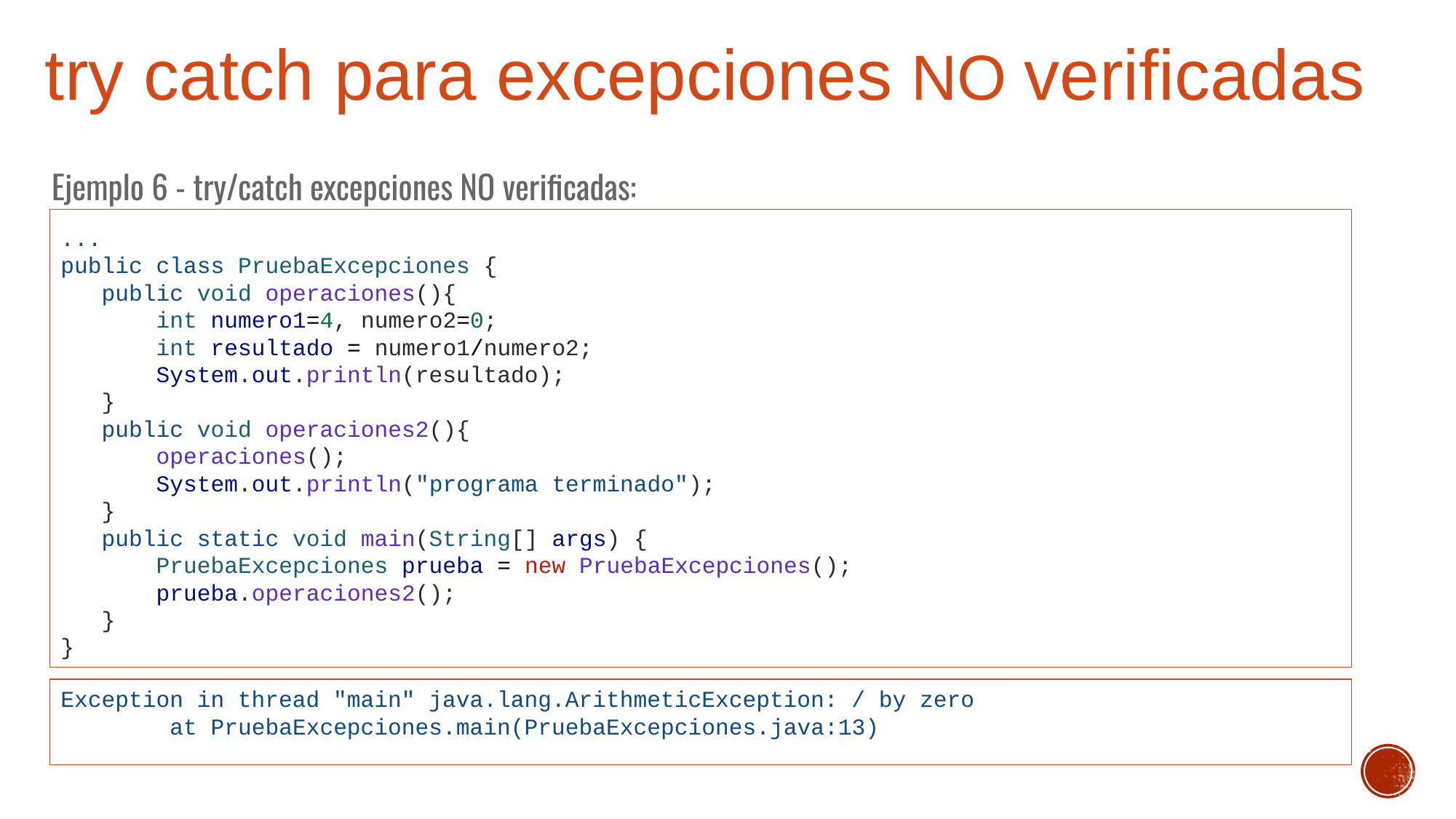

# try catch para excepciones NO verificadas
Ejemplo 6 - try/catch excepciones NO verificadas:
...
public class PruebaExcepciones {
   public void operaciones(){
       int numero1=4, numero2=0;
       int resultado = numero1/numero2;
       System.out.println(resultado);
   }
   public void operaciones2(){
       operaciones();
       System.out.println("programa terminado");
   }
   public static void main(String[] args) {
       PruebaExcepciones prueba = new PruebaExcepciones();
       prueba.operaciones2();
   }
}
Exception in thread "main" java.lang.ArithmeticException: / by zero
        at PruebaExcepciones.main(PruebaExcepciones.java:13)